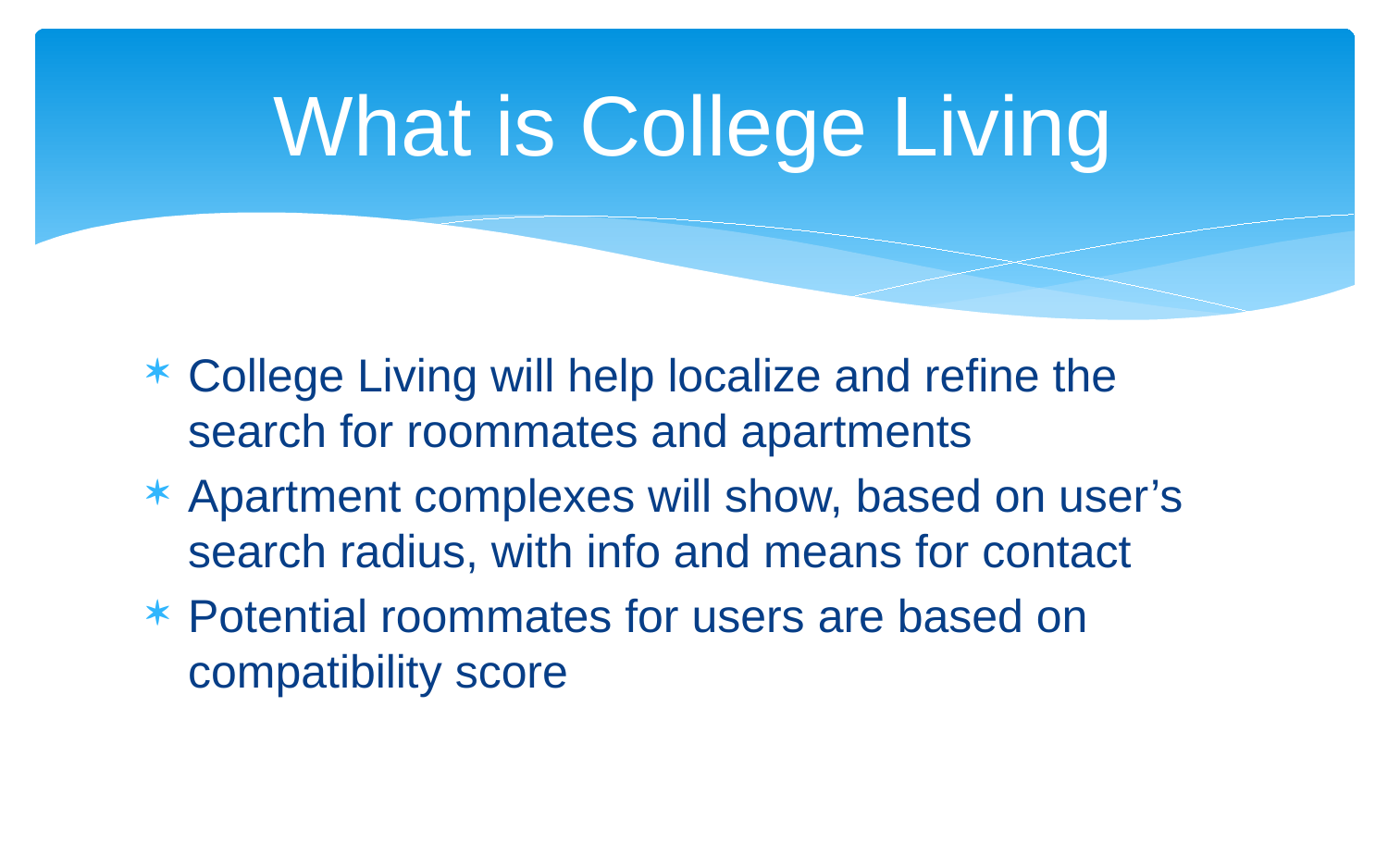

# What is College Living
College Living will help localize and refine the search for roommates and apartments
Apartment complexes will show, based on user’s search radius, with info and means for contact
Potential roommates for users are based on compatibility score